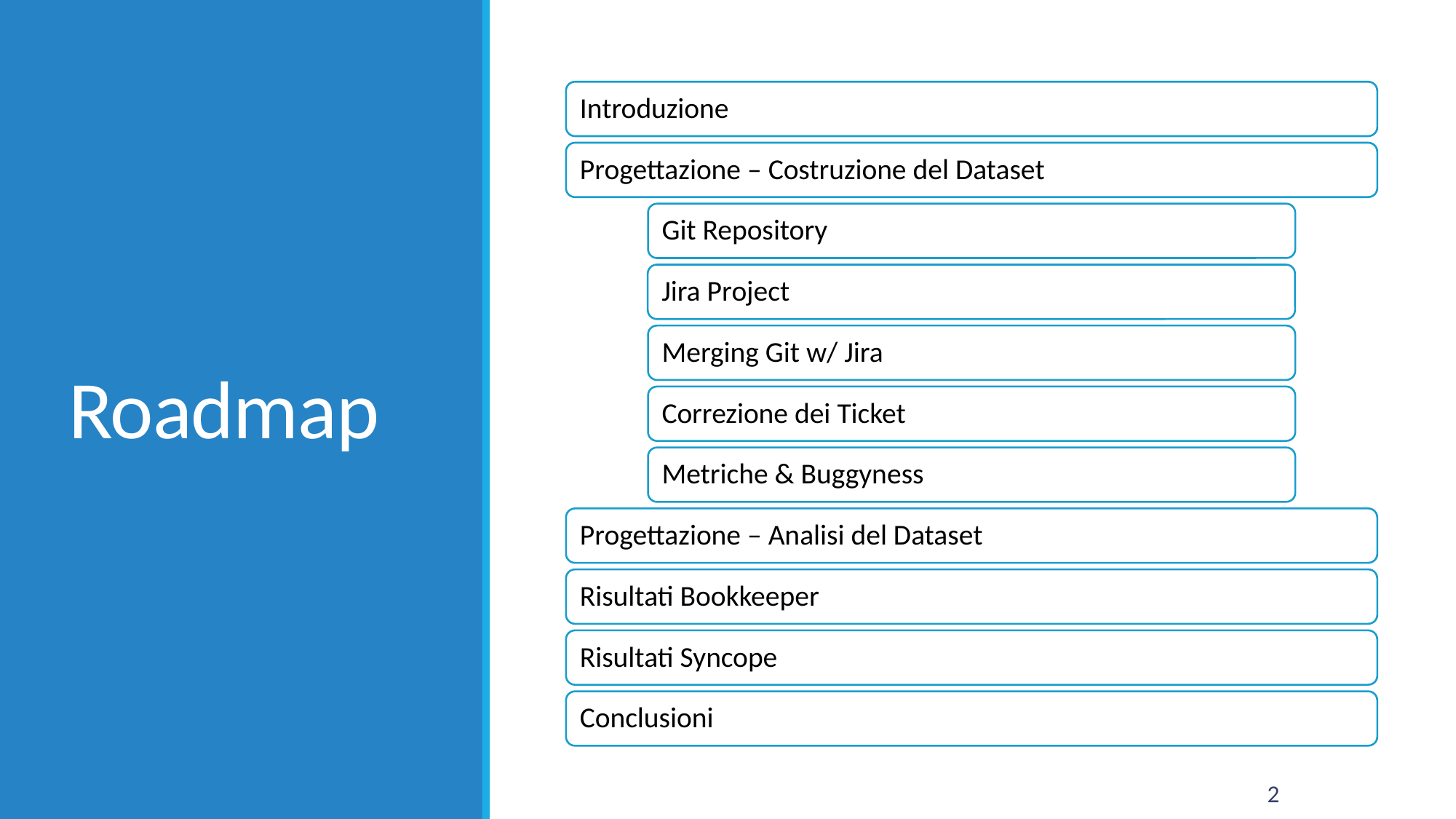

Introduzione
Progettazione – Costruzione del Dataset
Git Repository
Jira Project
Merging Git w/ Jira
Correzione dei Ticket
Metriche & Buggyness
Progettazione – Analisi del Dataset
Risultati Bookkeeper
Risultati Syncope
Conclusioni
# Roadmap
2